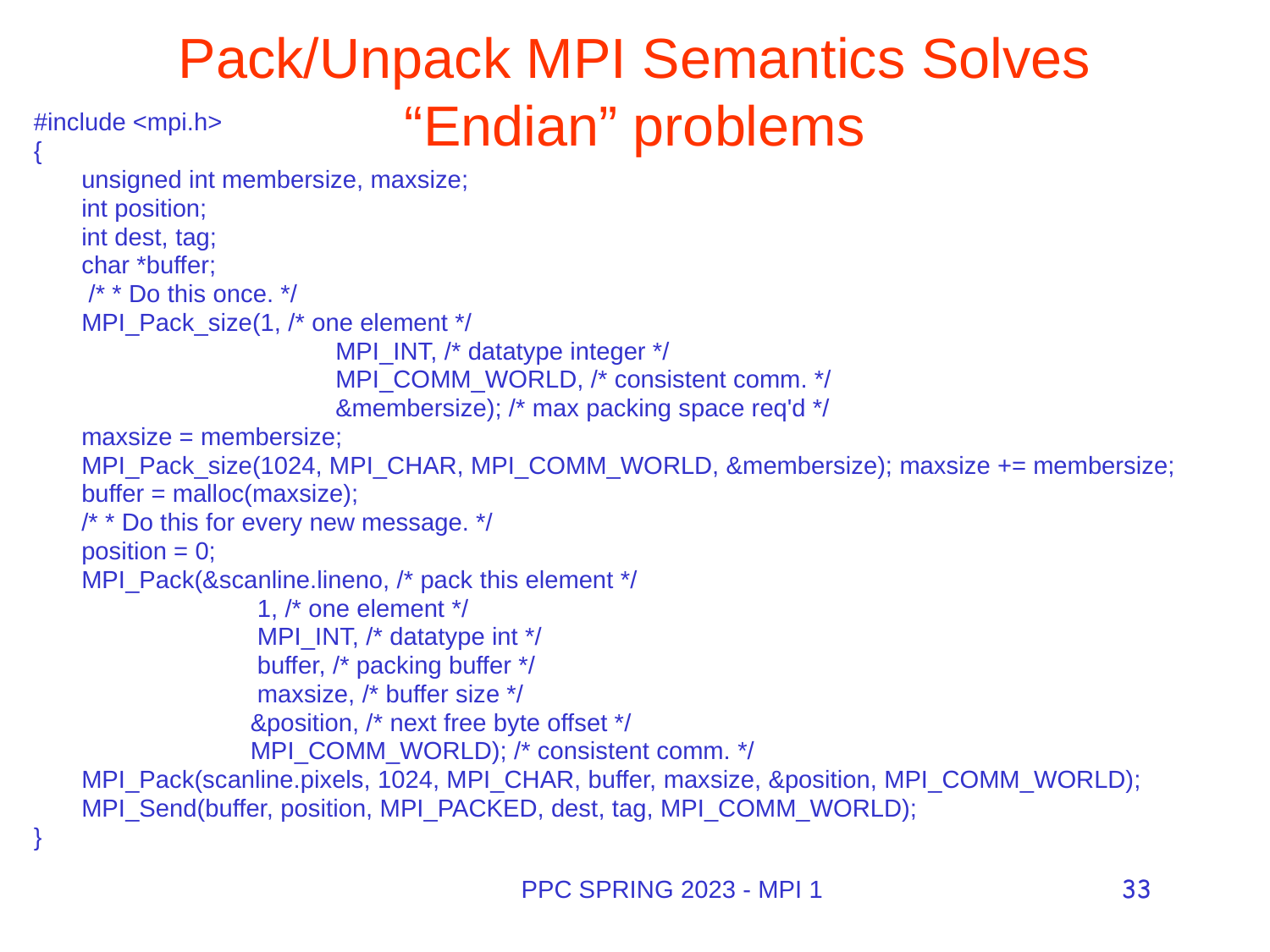

# Pack/Unpack MPI Semantics Solves “Endian” problems
#include <mpi.h>
{
	unsigned int membersize, maxsize;
	int position;
	int dest, tag;
	char *buffer;
	 /* * Do this once. */
	MPI_Pack_size(1, /* one element */
			MPI_INT, /* datatype integer */
			MPI_COMM_WORLD, /* consistent comm. */
			&membersize); /* max packing space req'd */
	maxsize = membersize;
	MPI_Pack_size(1024, MPI_CHAR, MPI_COMM_WORLD, &membersize); maxsize += membersize;
	buffer = malloc(maxsize);
	/* * Do this for every new message. */
	position = 0;
	MPI_Pack(&scanline.lineno, /* pack this element */
		       1, /* one element */
		       MPI_INT, /* datatype int */
		       buffer, /* packing buffer */
		       maxsize, /* buffer size */
		      &position, /* next free byte offset */
		      MPI_COMM_WORLD); /* consistent comm. */
	MPI_Pack(scanline.pixels, 1024, MPI_CHAR, buffer, maxsize, &position, MPI_COMM_WORLD);
	MPI_Send(buffer, position, MPI_PACKED, dest, tag, MPI_COMM_WORLD);
}
PPC SPRING 2023 - MPI 1
33